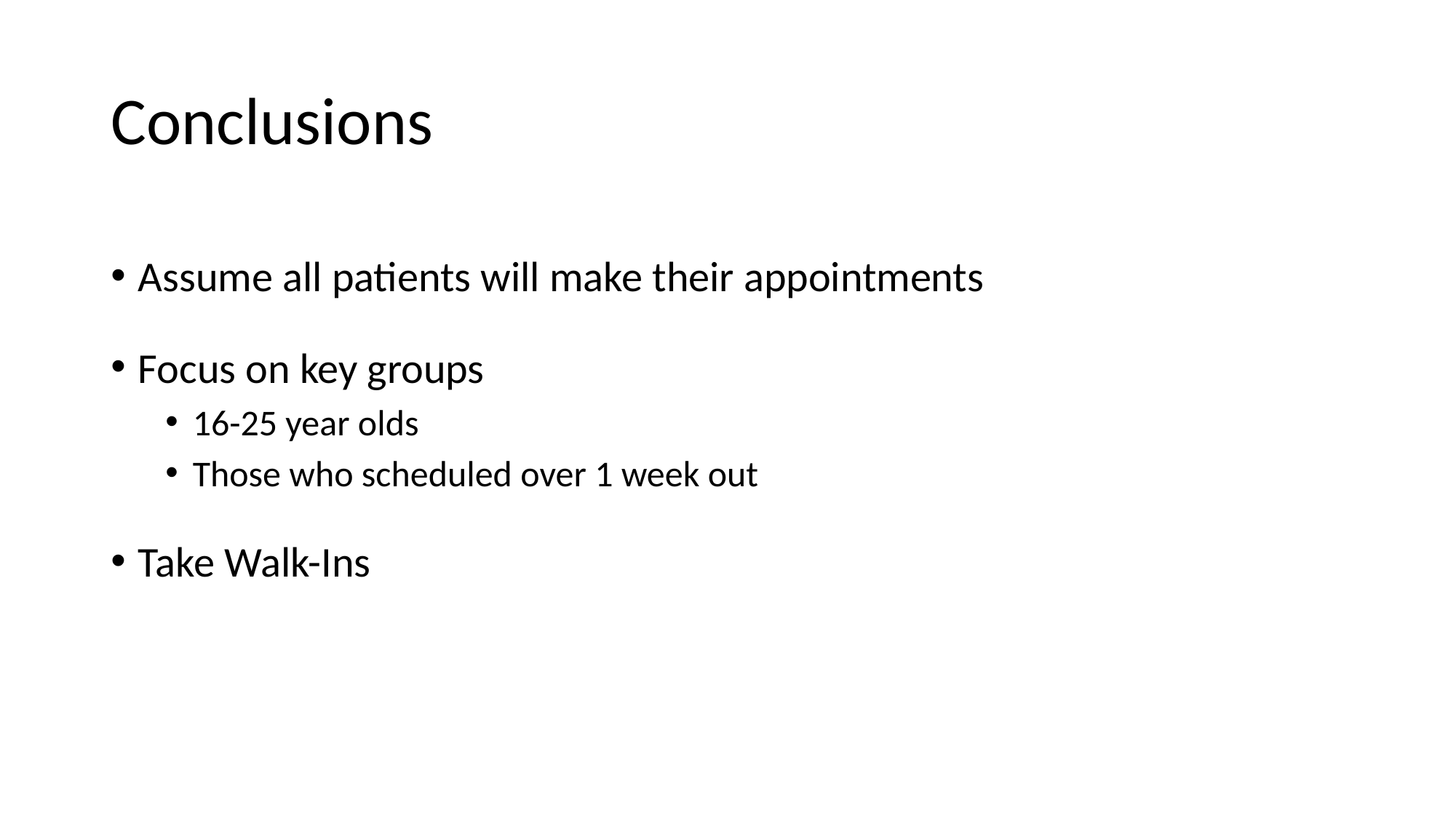

# Conclusions
Assume all patients will make their appointments
Focus on key groups
16-25 year olds
Those who scheduled over 1 week out
Take Walk-Ins